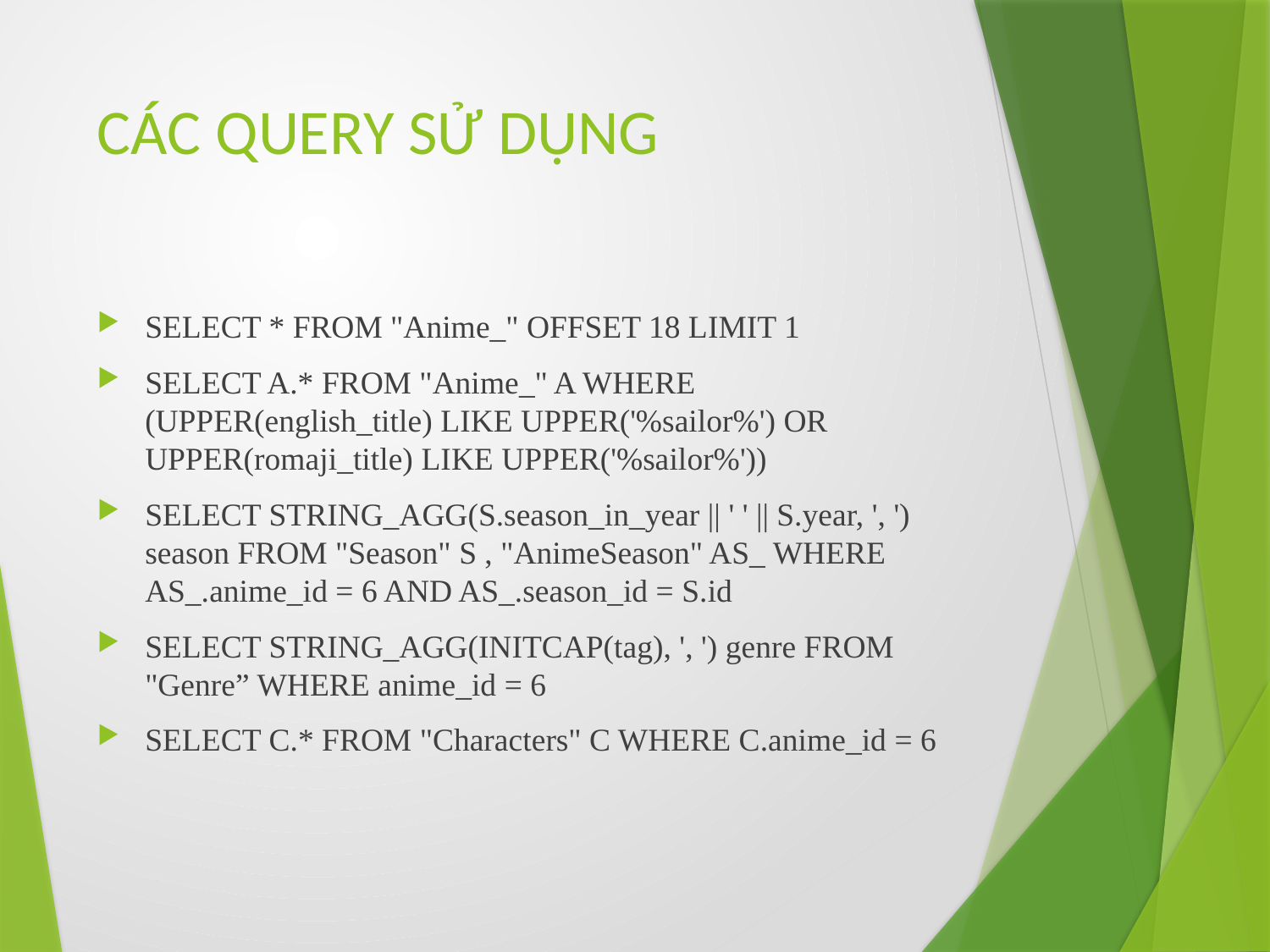

# CÁC QUERY SỬ DỤNG
SELECT * FROM "Anime_" OFFSET 18 LIMIT 1
SELECT A.* FROM "Anime_" A WHERE (UPPER(english_title) LIKE UPPER('%sailor%') OR  UPPER(romaji_title) LIKE UPPER('%sailor%'))
SELECT STRING_AGG(S.season_in_year || ' ' || S.year, ', ') season FROM "Season" S , "AnimeSeason" AS_ WHERE AS_.anime_id = 6 AND AS_.season_id = S.id
SELECT STRING_AGG(INITCAP(tag), ', ') genre FROM "Genre” WHERE anime_id = 6
SELECT C.* FROM "Characters" C WHERE C.anime_id = 6